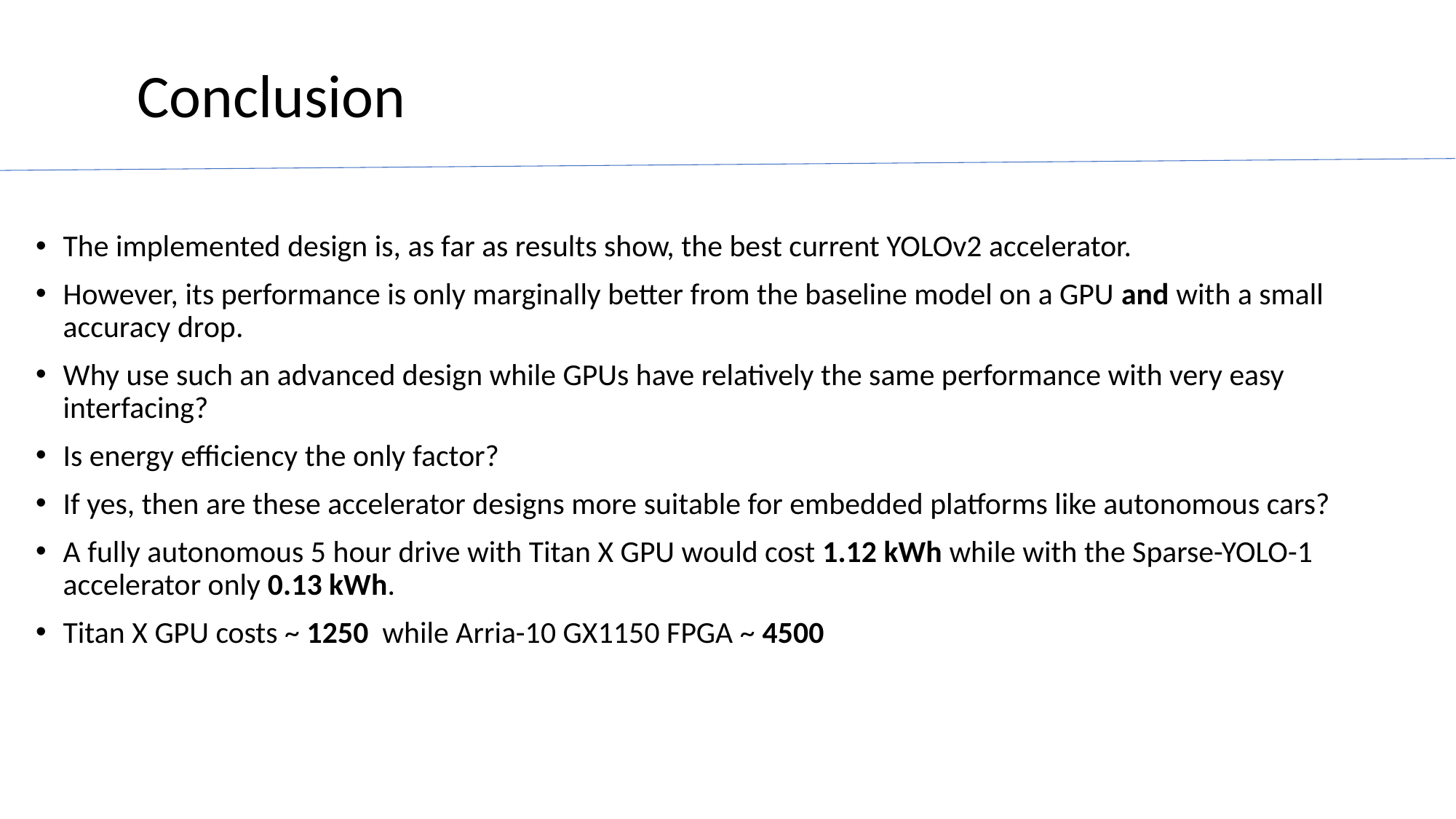

# Conclusion
The implemented design is, as far as results show, the best current YOLOv2 accelerator.
However, its performance is only marginally better from the baseline model on a GPU and with a small accuracy drop.
Why use such an advanced design while GPUs have relatively the same performance with very easy interfacing?
Is energy efficiency the only factor?
If yes, then are these accelerator designs more suitable for embedded platforms like autonomous cars?
A fully autonomous 5 hour drive with Titan X GPU would cost 1.12 kWh while with the Sparse-YOLO-1 accelerator only 0.13 kWh.
Titan X GPU costs ~ 1250  while Arria-10 GX1150 FPGA ~ 4500